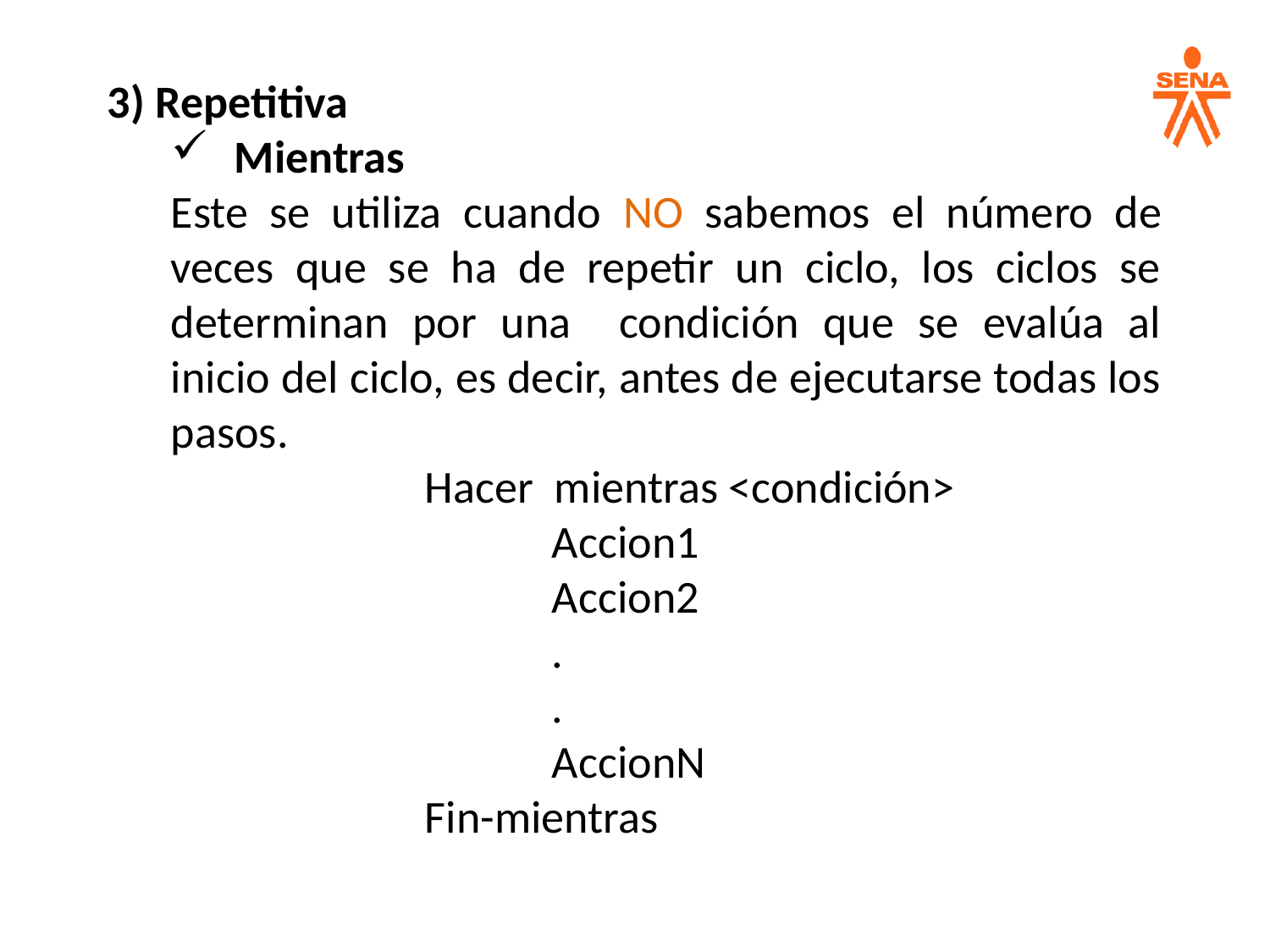

3) Repetitiva
Mientras
	Este se utiliza cuando NO sabemos el número de veces que se ha de repetir un ciclo, los ciclos se determinan por una  condición que se evalúa al inicio del ciclo, es decir, antes de ejecutarse todas los pasos.
			Hacer  mientras <condición>
				Accion1
				Accion2
				.
				.
				AccionN
			Fin-mientras